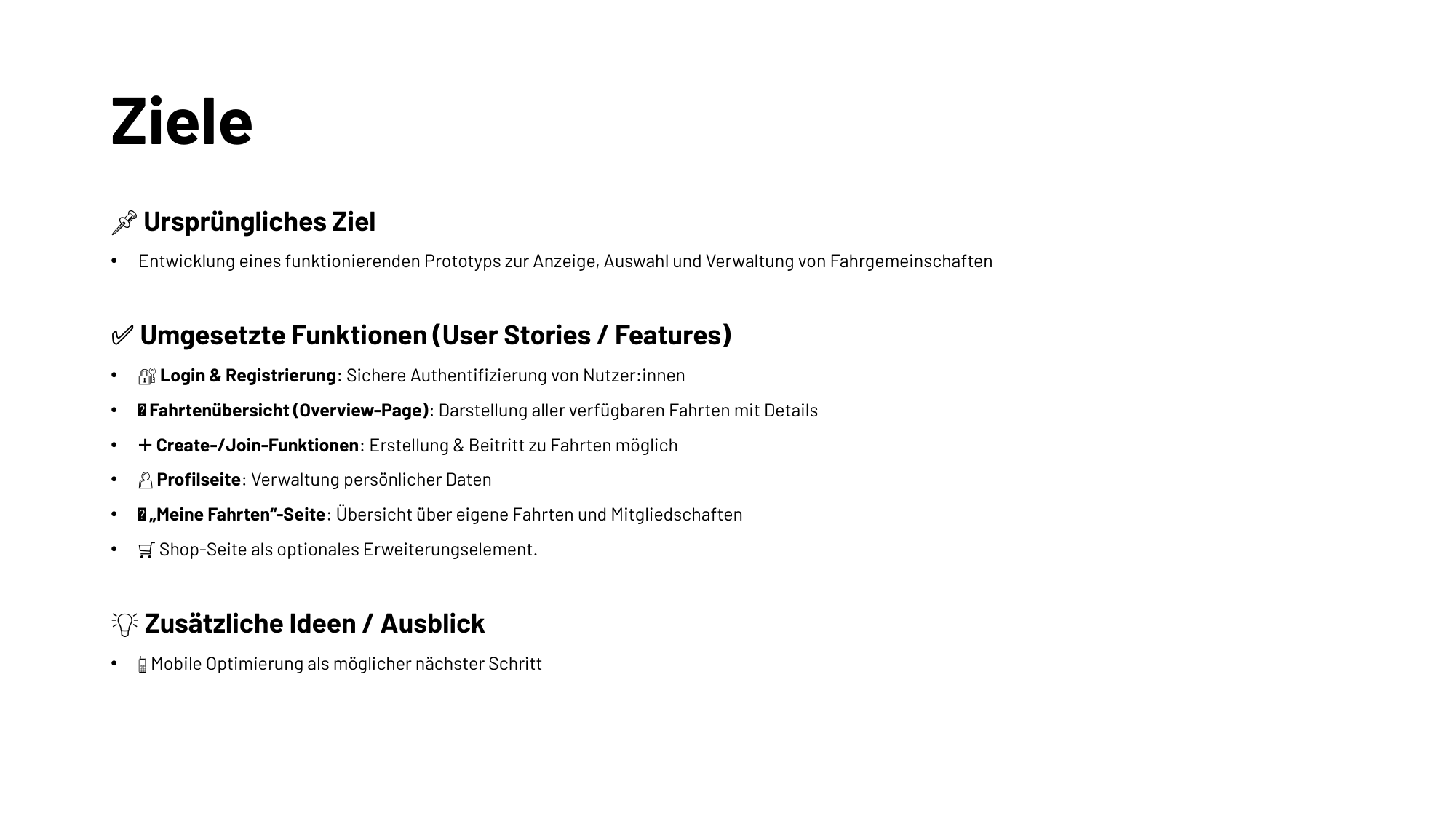

# Ziele
📌 Ursprüngliches Ziel
Entwicklung eines funktionierenden Prototyps zur Anzeige, Auswahl und Verwaltung von Fahrgemeinschaften

✅ Umgesetzte Funktionen (User Stories / Features)
🔐 Login & Registrierung: Sichere Authentifizierung von Nutzer:innen
🧭 Fahrtenübersicht (Overview-Page): Darstellung aller verfügbaren Fahrten mit Details
➕ Create-/Join-Funktionen: Erstellung & Beitritt zu Fahrten möglich
👤 Profilseite: Verwaltung persönlicher Daten
🧾 „Meine Fahrten“-Seite: Übersicht über eigene Fahrten und Mitgliedschaften
🛒 Shop-Seite als optionales Erweiterungselement.

💡 Zusätzliche Ideen / Ausblick
📱 Mobile Optimierung als möglicher nächster Schritt